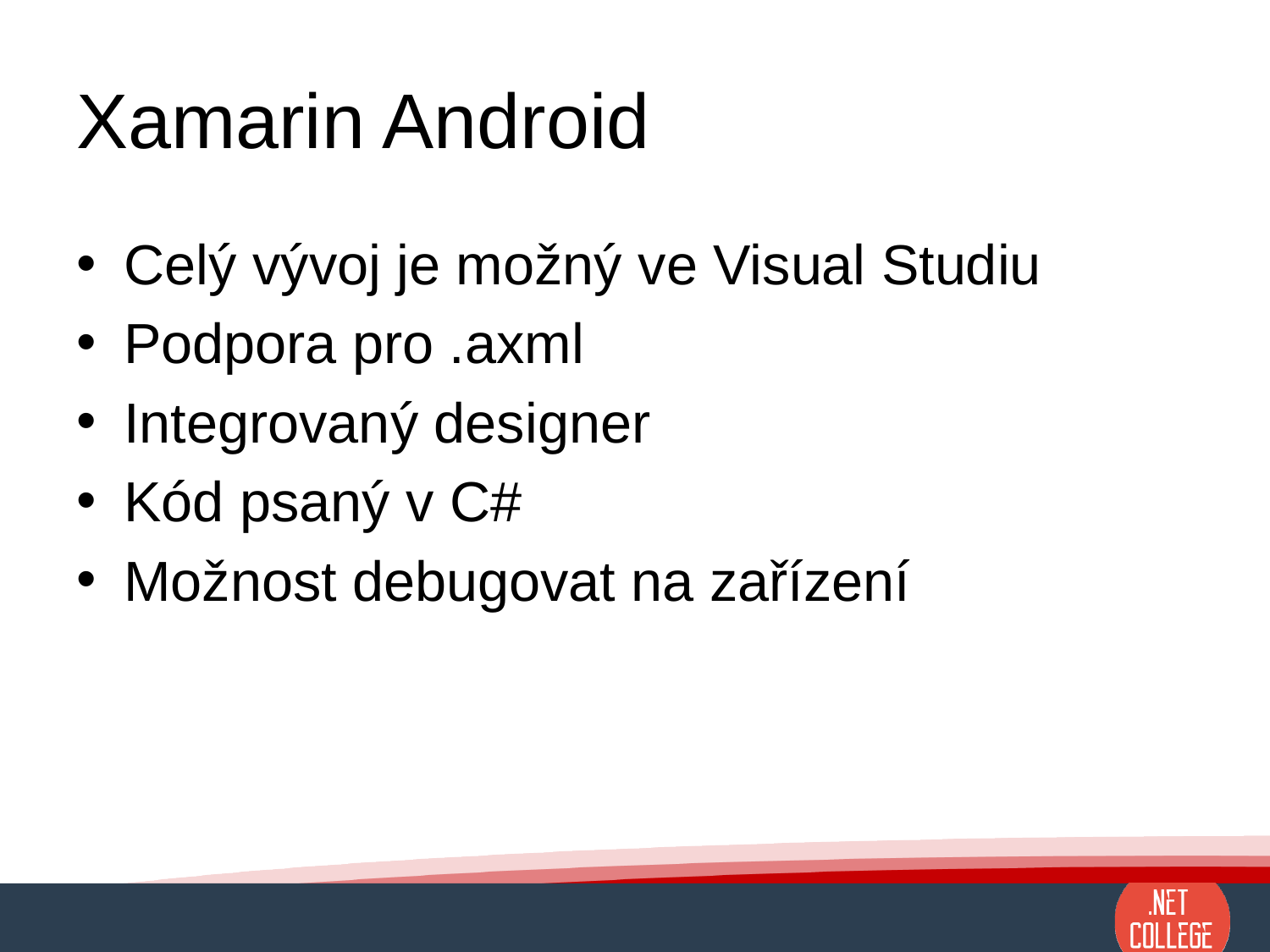

# Xamarin Android
Celý vývoj je možný ve Visual Studiu
Podpora pro .axml
Integrovaný designer
Kód psaný v C#
Možnost debugovat na zařízení